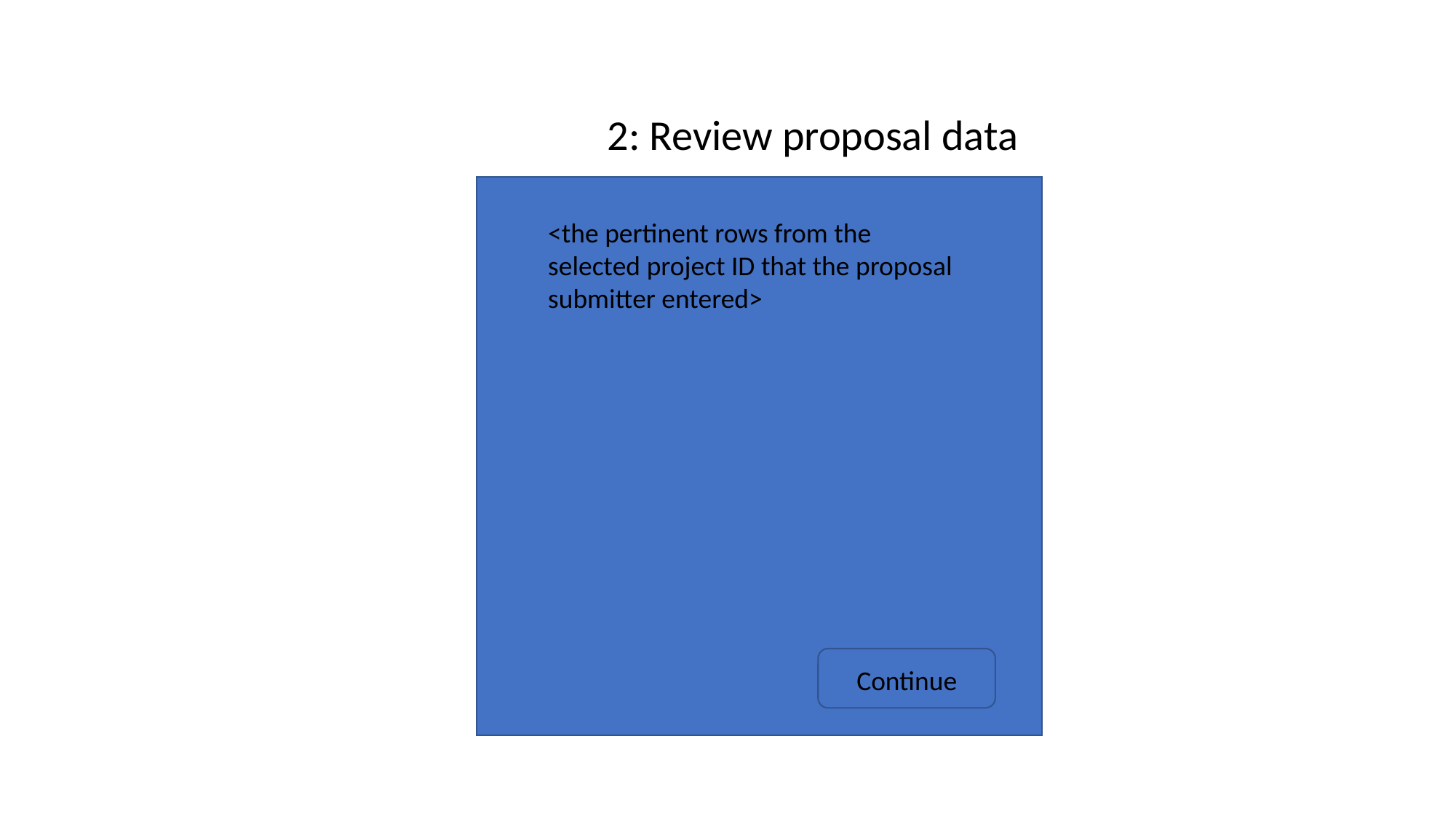

2: Review proposal data

<the pertinent rows from the selected project ID that the proposal submitter entered>

Continue